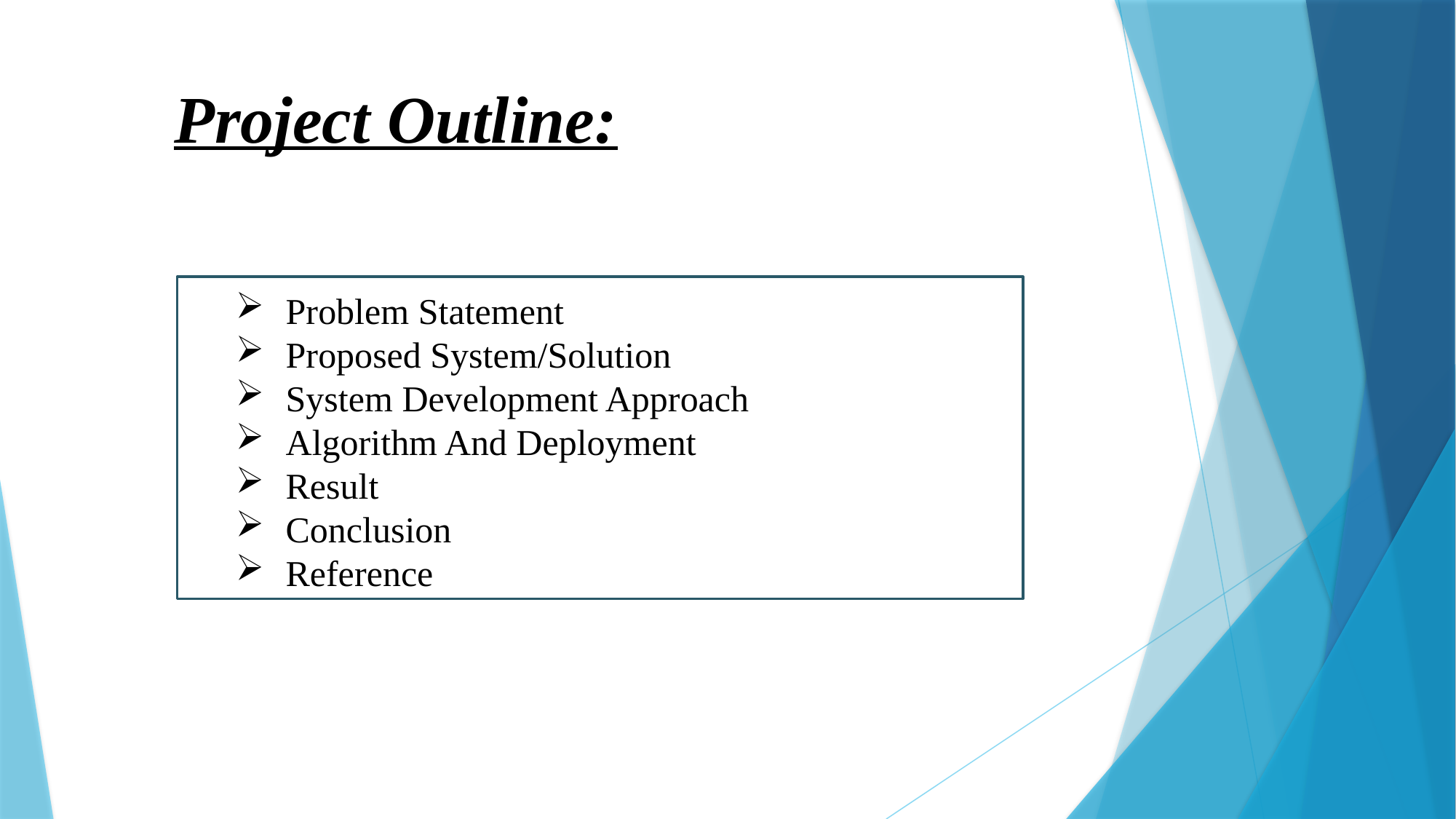

Project Outline:

 Problem Statement
 Proposed System/Solution
 System Development Approach
 Algorithm And Deployment
 Result
 Conclusion
 Reference